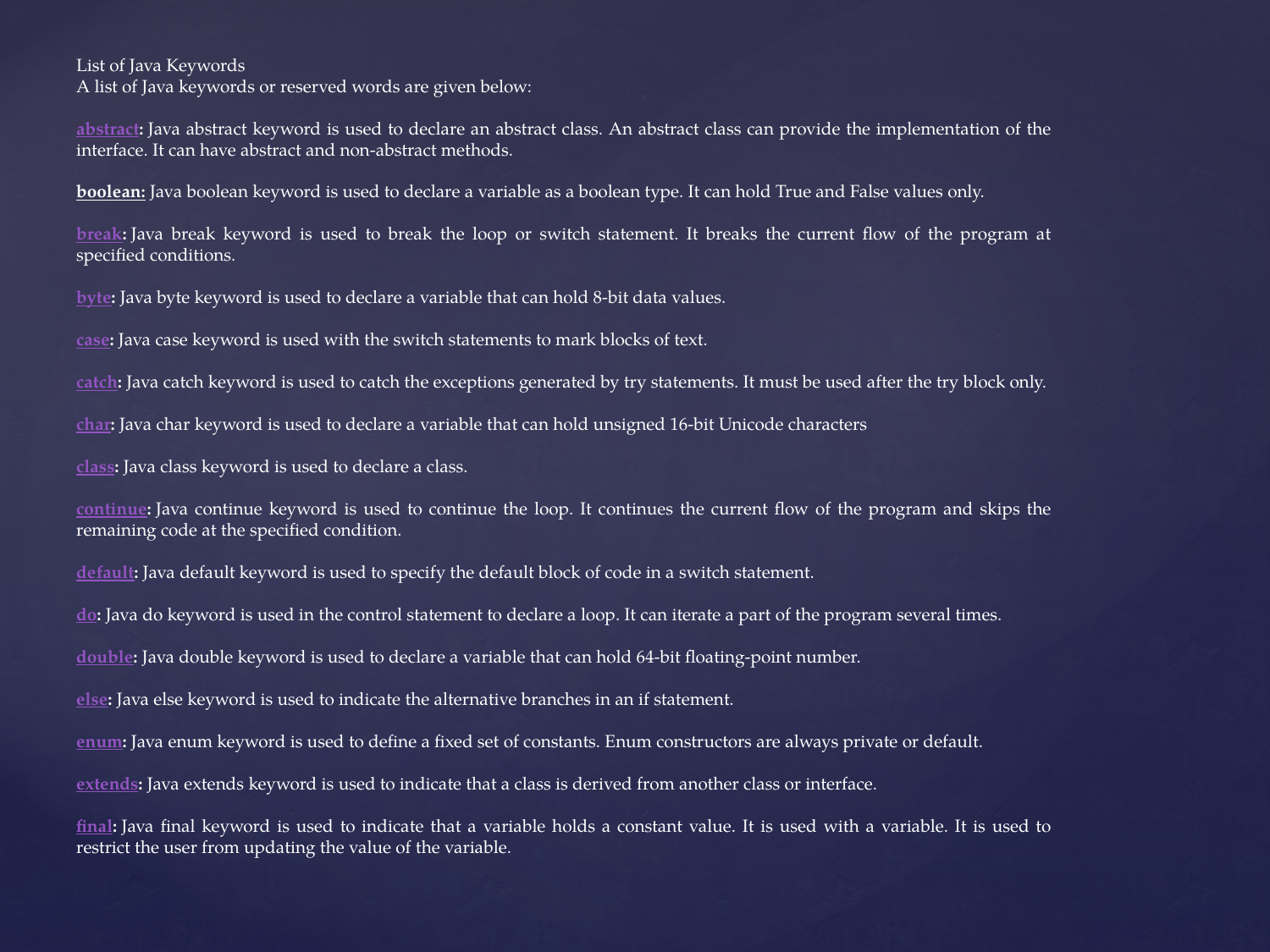

List of Java Keywords
A list of Java keywords or reserved words are given below:

abstract: Java abstract keyword is used to declare an abstract class. An abstract class can provide the implementation of the interface. It can have abstract and non-abstract methods.

boolean: Java boolean keyword is used to declare a variable as a boolean type. It can hold True and False values only.

break: Java break keyword is used to break the loop or switch statement. It breaks the current flow of the program at specified conditions.

byte: Java byte keyword is used to declare a variable that can hold 8-bit data values.

case: Java case keyword is used with the switch statements to mark blocks of text.

catch: Java catch keyword is used to catch the exceptions generated by try statements. It must be used after the try block only.

char: Java char keyword is used to declare a variable that can hold unsigned 16-bit Unicode characters

class: Java class keyword is used to declare a class.

continue: Java continue keyword is used to continue the loop. It continues the current flow of the program and skips the remaining code at the specified condition.

default: Java default keyword is used to specify the default block of code in a switch statement.

do: Java do keyword is used in the control statement to declare a loop. It can iterate a part of the program several times.

double: Java double keyword is used to declare a variable that can hold 64-bit floating-point number.

else: Java else keyword is used to indicate the alternative branches in an if statement.

enum: Java enum keyword is used to define a fixed set of constants. Enum constructors are always private or default.

extends: Java extends keyword is used to indicate that a class is derived from another class or interface.

final: Java final keyword is used to indicate that a variable holds a constant value. It is used with a variable. It is used to restrict the user from updating the value of the variable.